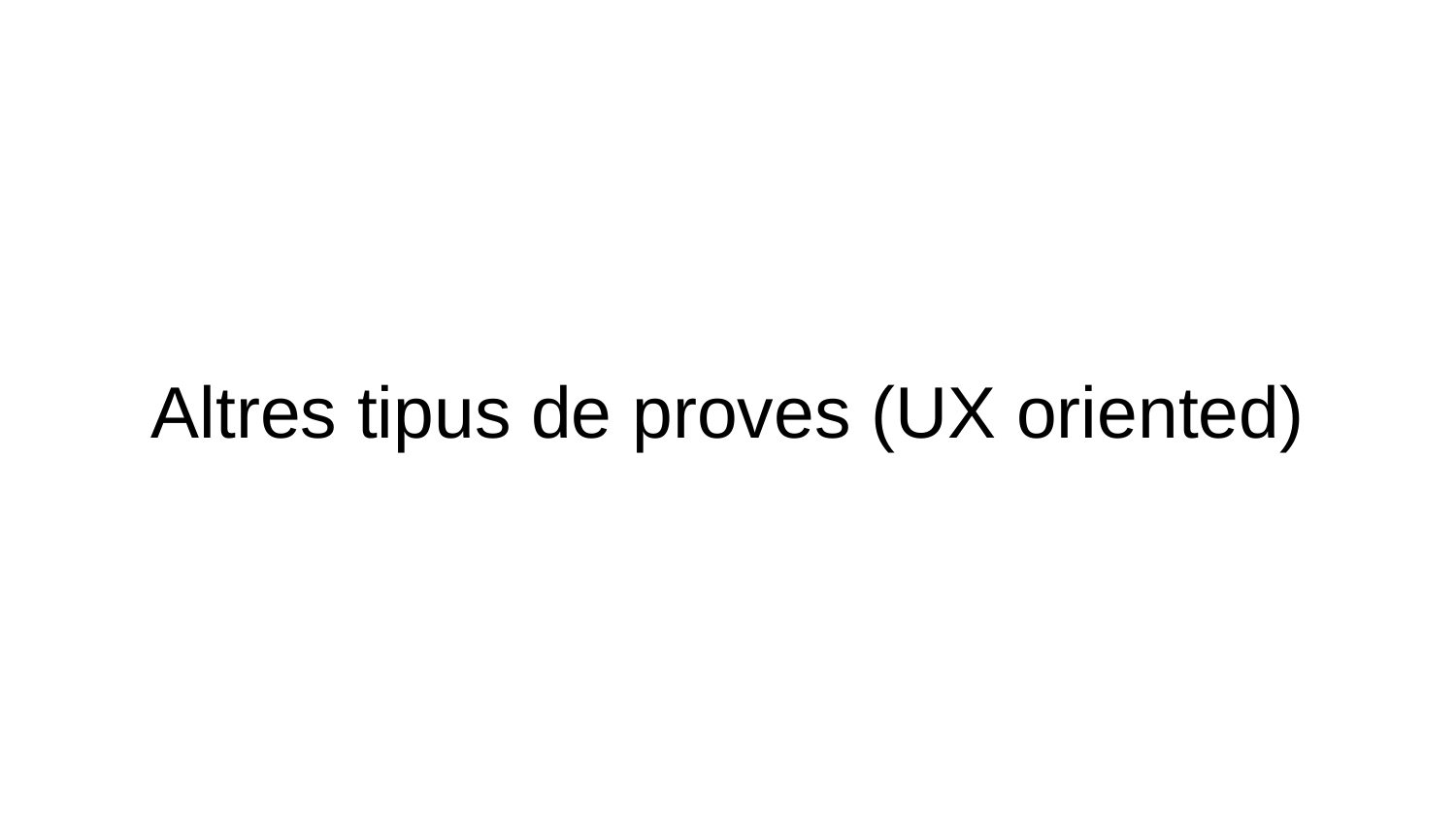

# Altres tipus de proves (UX oriented)